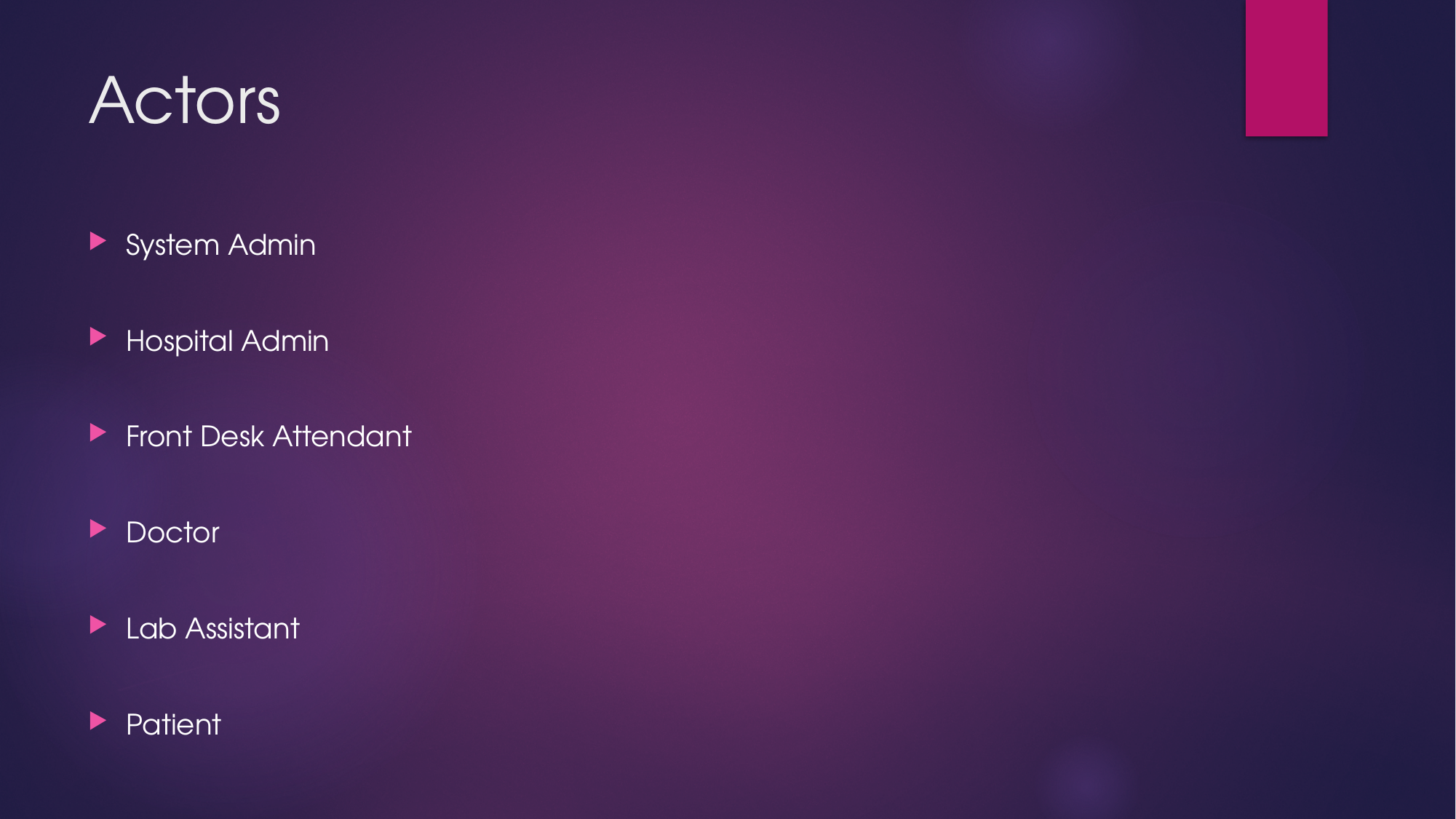

# Actors
System Admin

Hospital Admin

Front Desk Attendant

Doctor

Lab Assistant

Patient